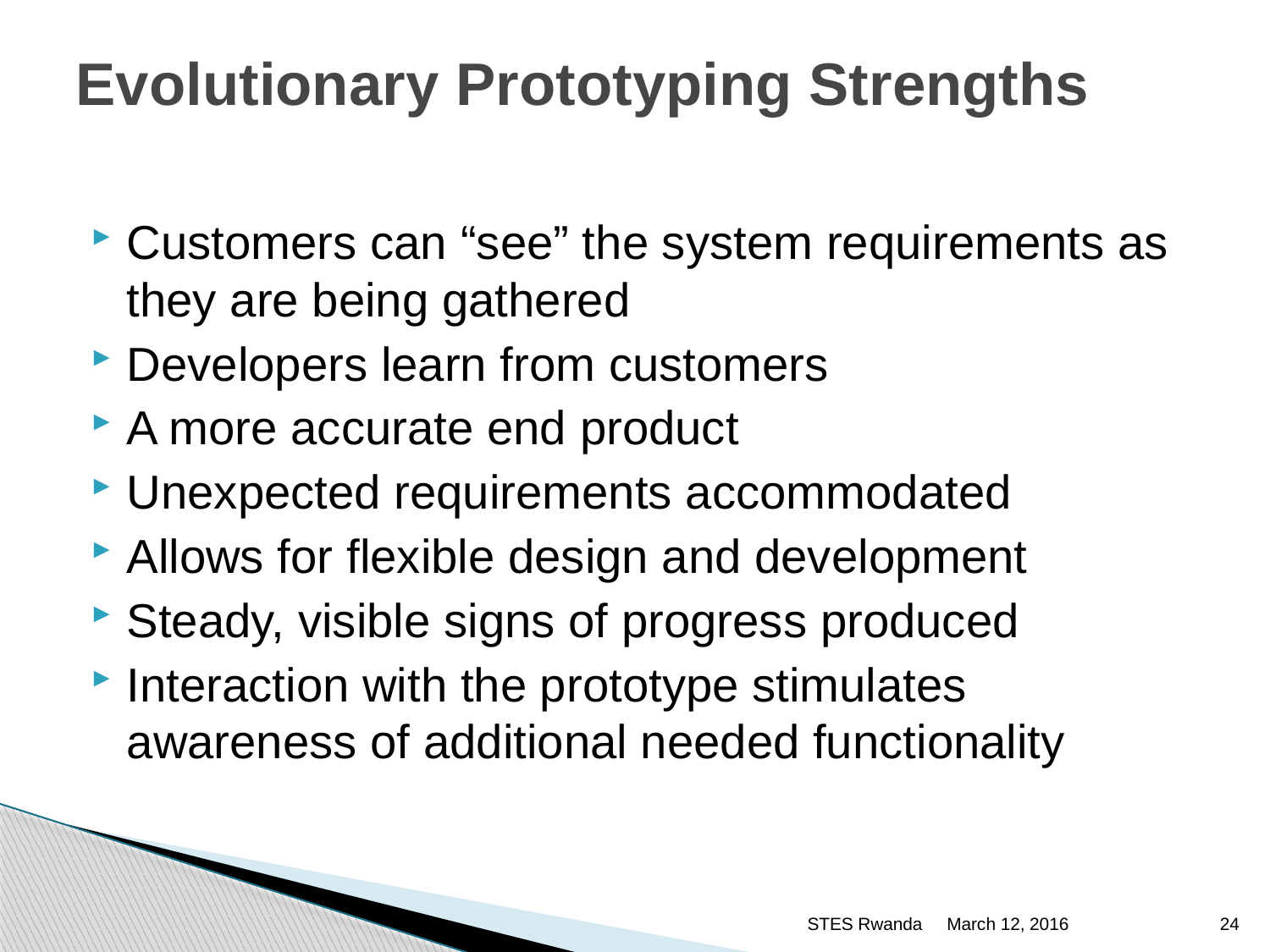

# Evolutionary Prototyping Strengths
Customers can “see” the system requirements as they are being gathered
Developers learn from customers
A more accurate end product
Unexpected requirements accommodated
Allows for flexible design and development
Steady, visible signs of progress produced
Interaction with the prototype stimulates awareness of additional needed functionality

STES Rwanda
March 12, 2016
24